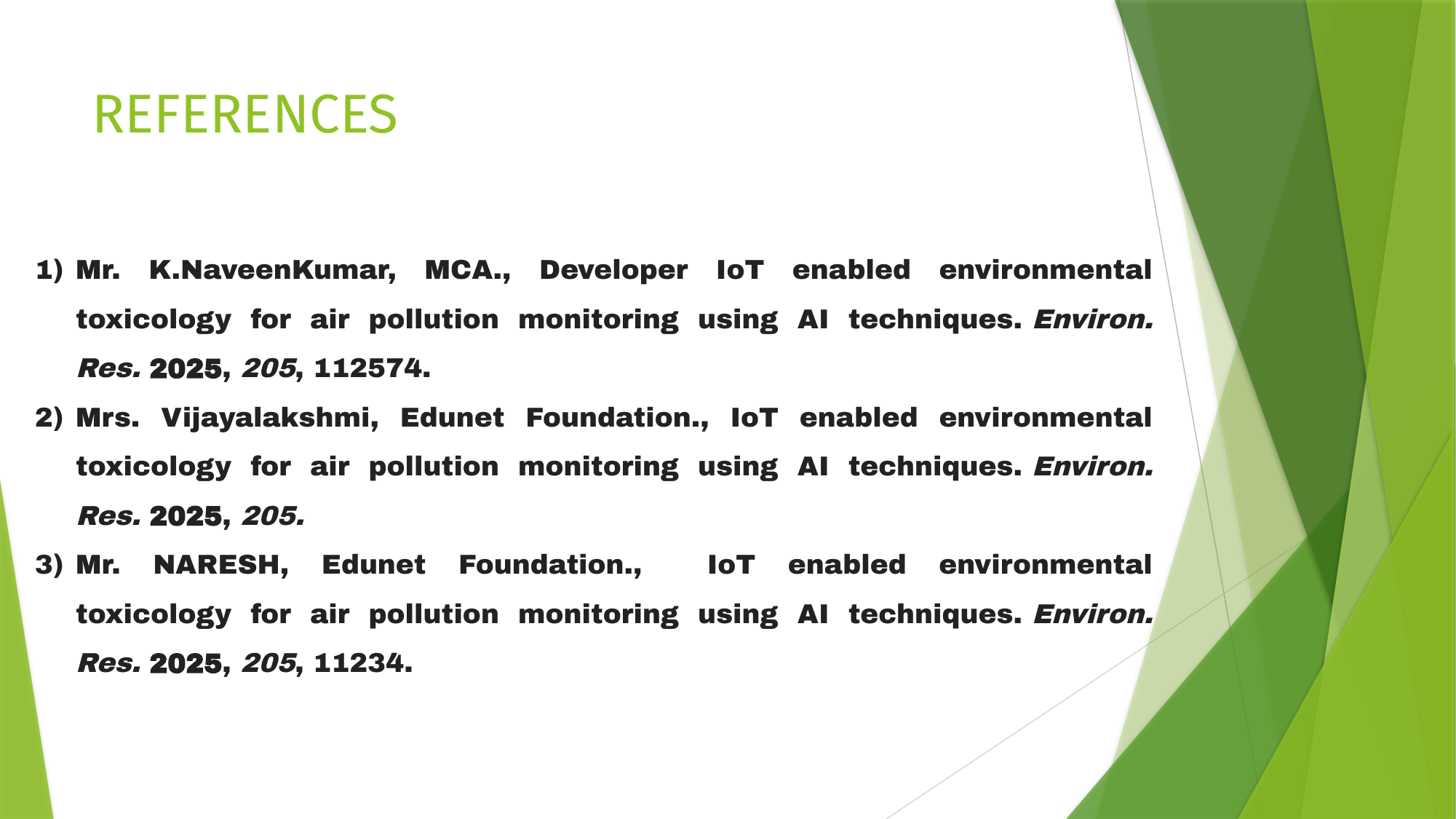

# REFERENCES
Mr. K.NaveenKumar, MCA., Developer IoT enabled environmental toxicology for air pollution monitoring using AI techniques. Environ. Res. 2025, 205, 112574.
Mrs. Vijayalakshmi, Edunet Foundation., IoT enabled environmental toxicology for air pollution monitoring using AI techniques. Environ. Res. 2025, 205.
Mr. NARESH, Edunet Foundation.,  IoT enabled environmental toxicology for air pollution monitoring using AI techniques. Environ. Res. 2025, 205, 11234.